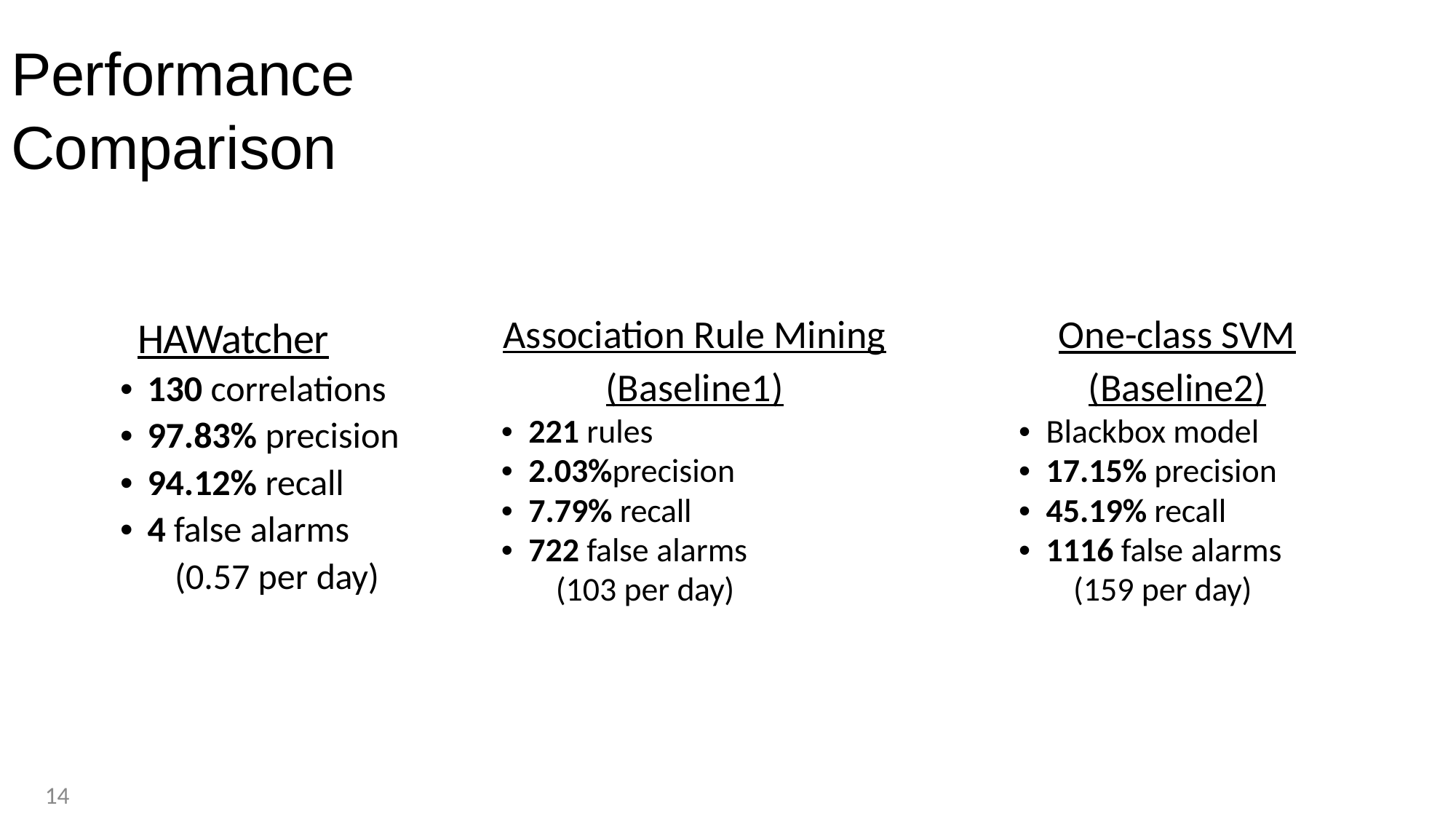

Performance Comparison
Association Rule Mining
(Baseline1)
• 221 rules
• 2.03%precision
• 7.79% recall
• 722 false alarms
(103 per day)
One-class SVM
HAWatcher
(Baseline2)
• Blackbox model
• 17.15% precision
• 45.19% recall
• 1116 false alarms
(159 per day)
• 130 correlations
• 97.83% precision
• 94.12% recall
• 4 false alarms
(0.57 per day)
14